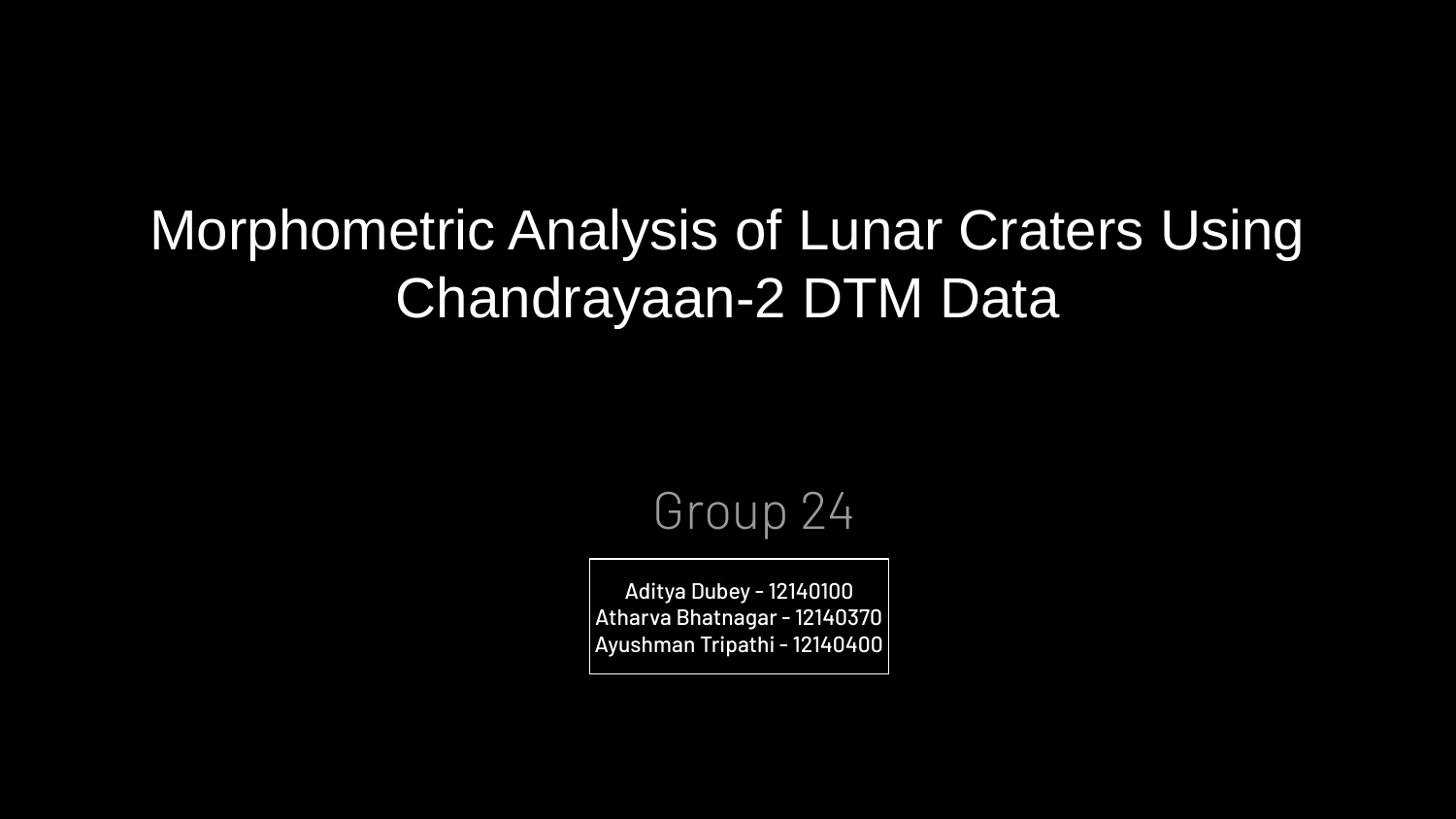

# Morphometric Analysis of Lunar Craters Using Chandrayaan-2 DTM Data

Group 24
Aditya Dubey - 12140100
Atharva Bhatnagar - 12140370
Ayushman Tripathi - 12140400